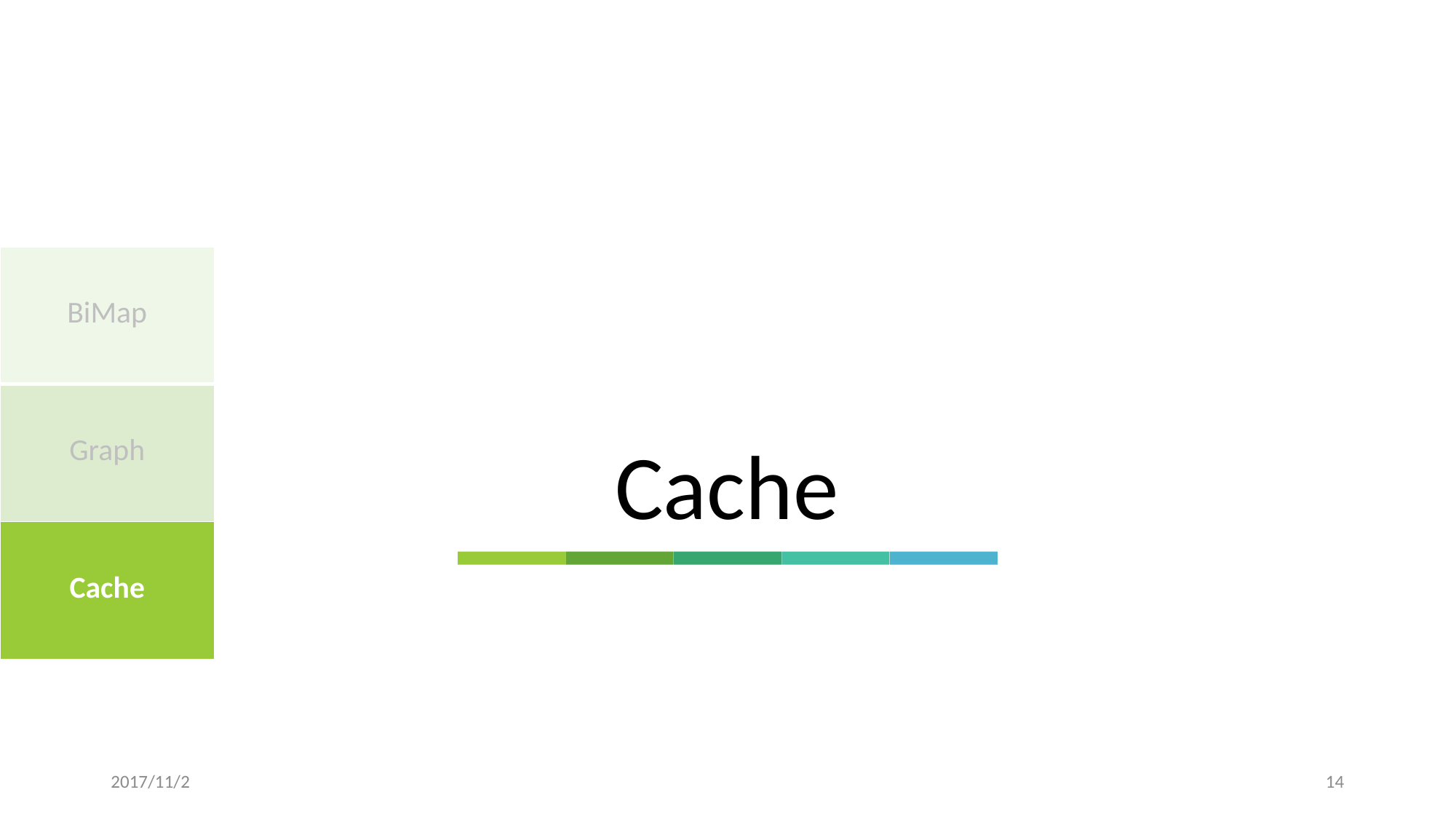

# Cache
| BiMap |
| --- |
| Graph |
| Cache |

2017/11/2
14